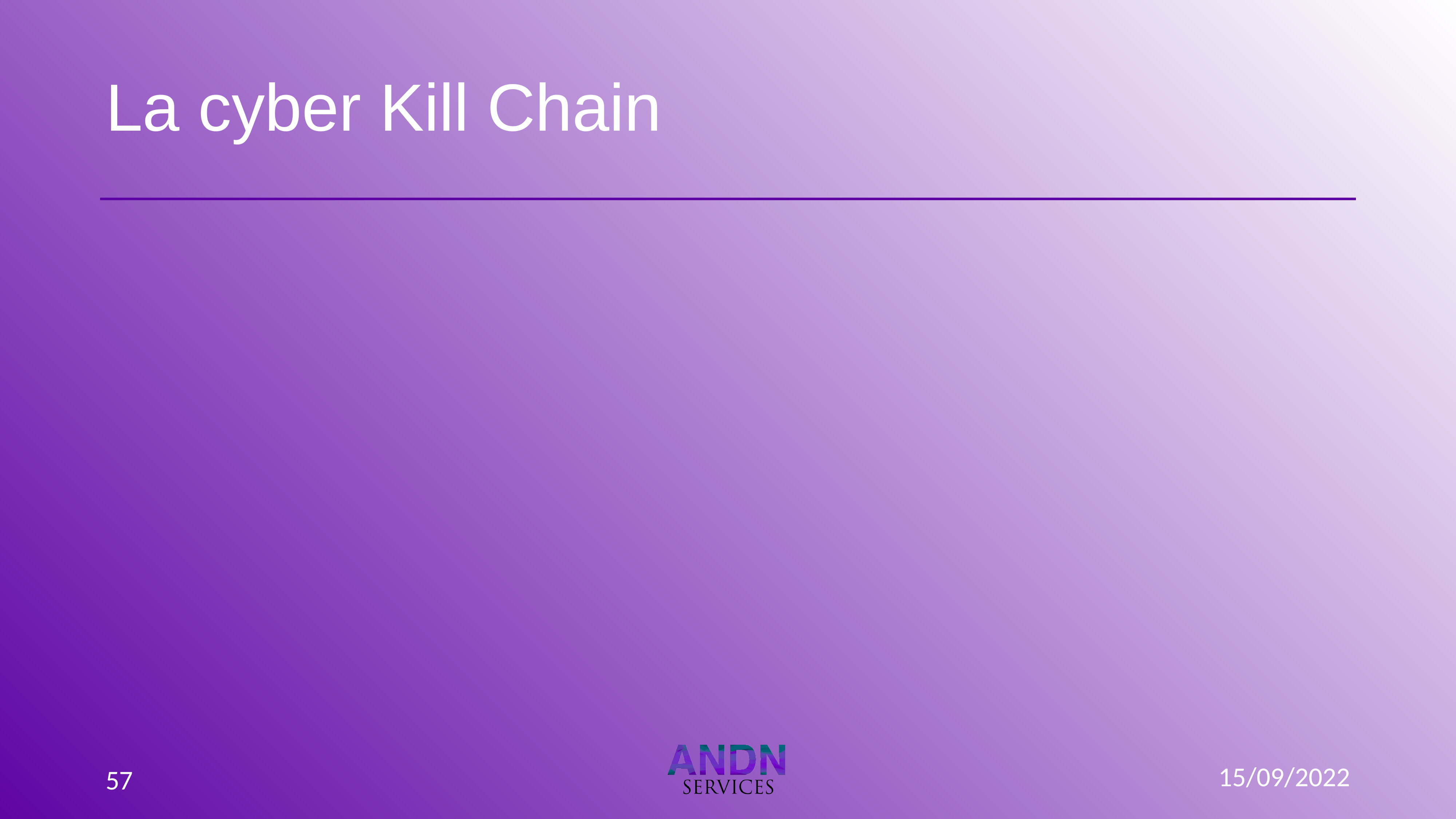

# La cyber Kill Chain

15/09/2022
57